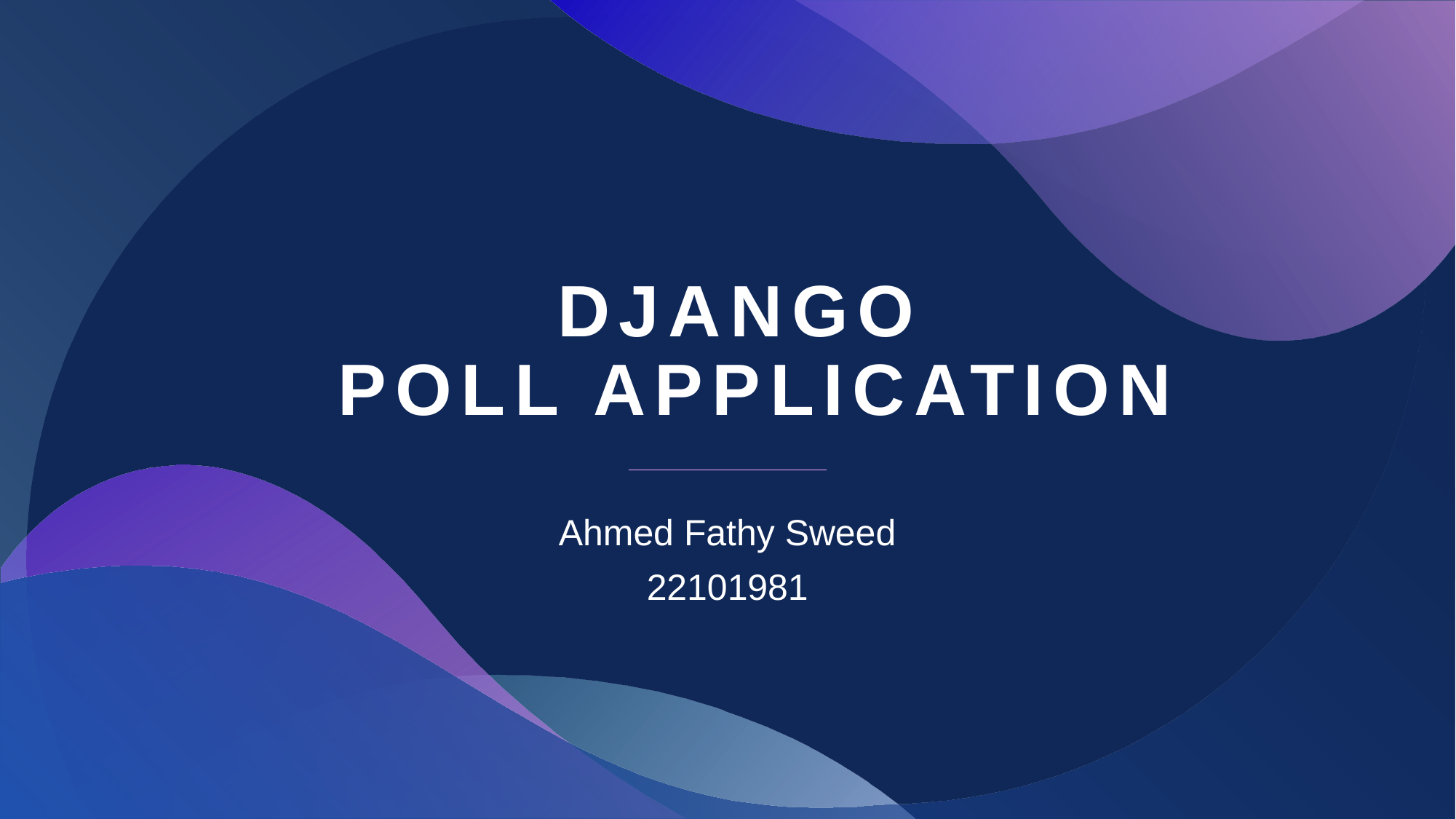

# DJANGO POLL APPLICATION
Ahmed Fathy Sweed
22101981